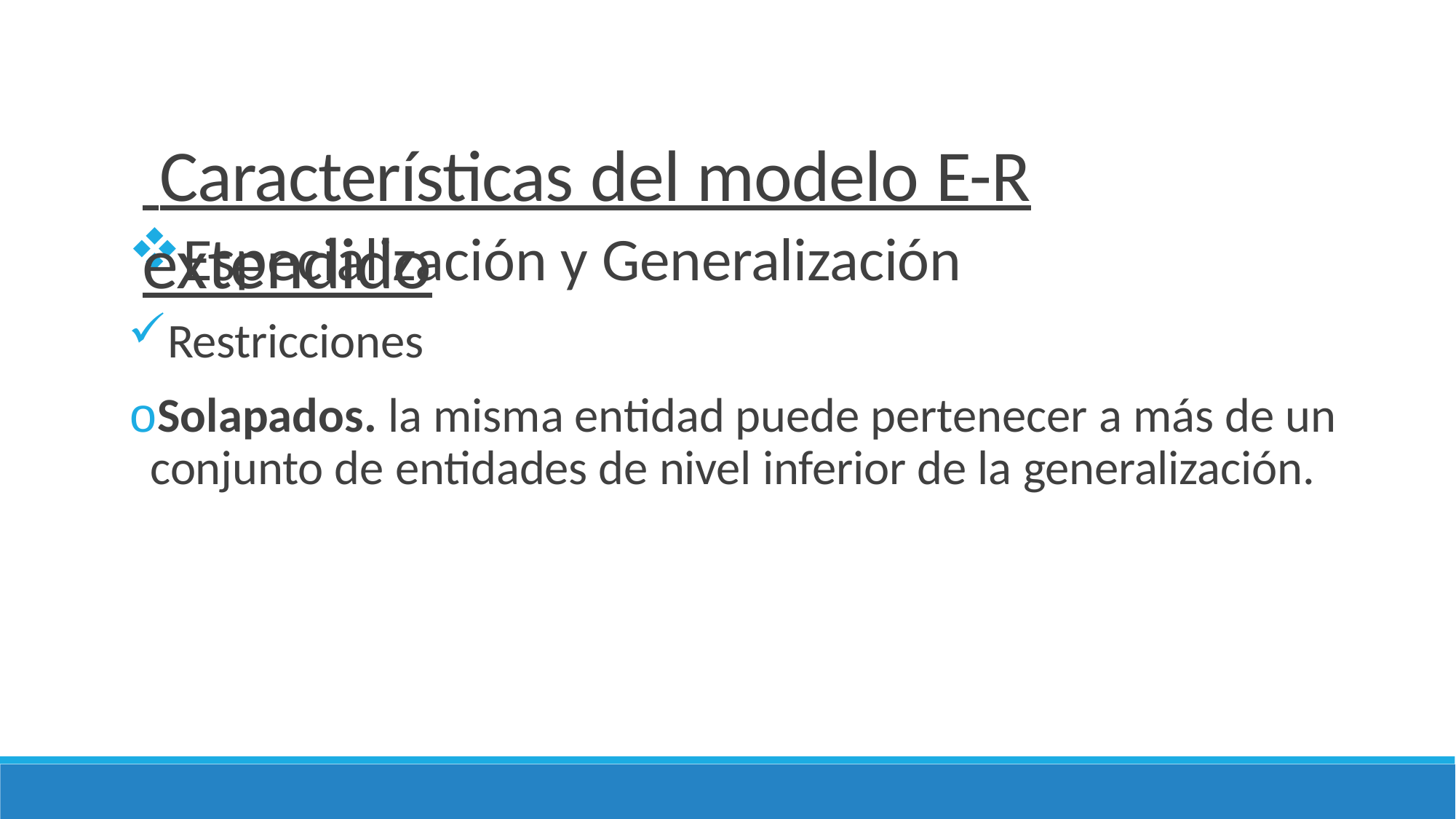

# Características del modelo E-R extendido
Especialización y Generalización
Restricciones
oSolapados. la misma entidad puede pertenecer a más de un  conjunto de entidades de nivel inferior de la generalización.